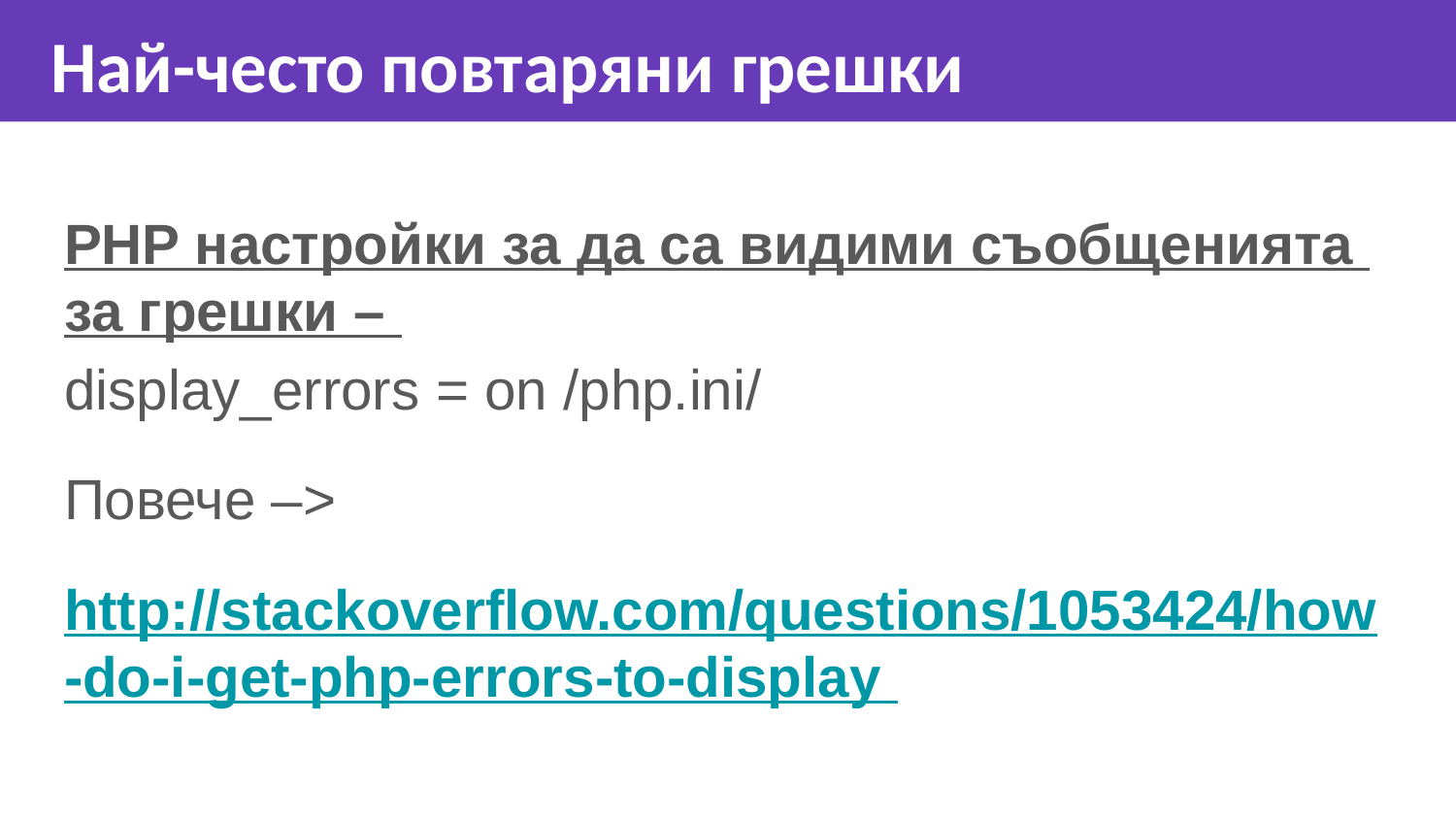

Най-често повтаряни грешки
PHP настройки за да са видими съобщенията за грешки – display_errors = on /php.ini/
Повече –>
http://stackoverflow.com/questions/1053424/how-do-i-get-php-errors-to-display